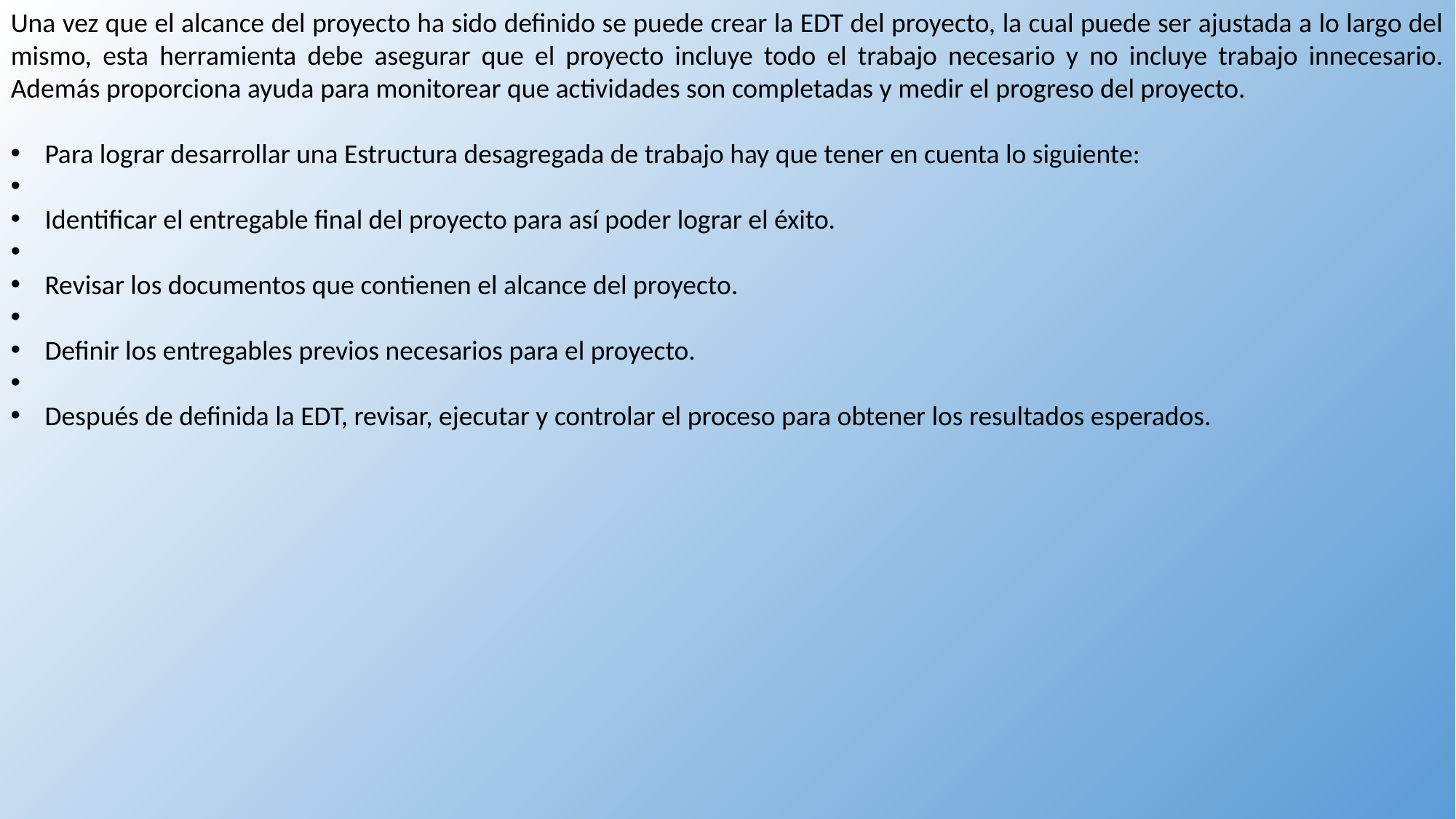

Una vez que el alcance del proyecto ha sido definido se puede crear la EDT del proyecto, la cual puede ser ajustada a lo largo del mismo, esta herramienta debe asegurar que el proyecto incluye todo el trabajo necesario y no incluye trabajo innecesario. Además proporciona ayuda para monitorear que actividades son completadas y medir el progreso del proyecto.

Para lograr desarrollar una Estructura desagregada de trabajo hay que tener en cuenta lo siguiente:

Identificar el entregable final del proyecto para así poder lograr el éxito.

Revisar los documentos que contienen el alcance del proyecto.

Definir los entregables previos necesarios para el proyecto.

Después de definida la EDT, revisar, ejecutar y controlar el proceso para obtener los resultados esperados.